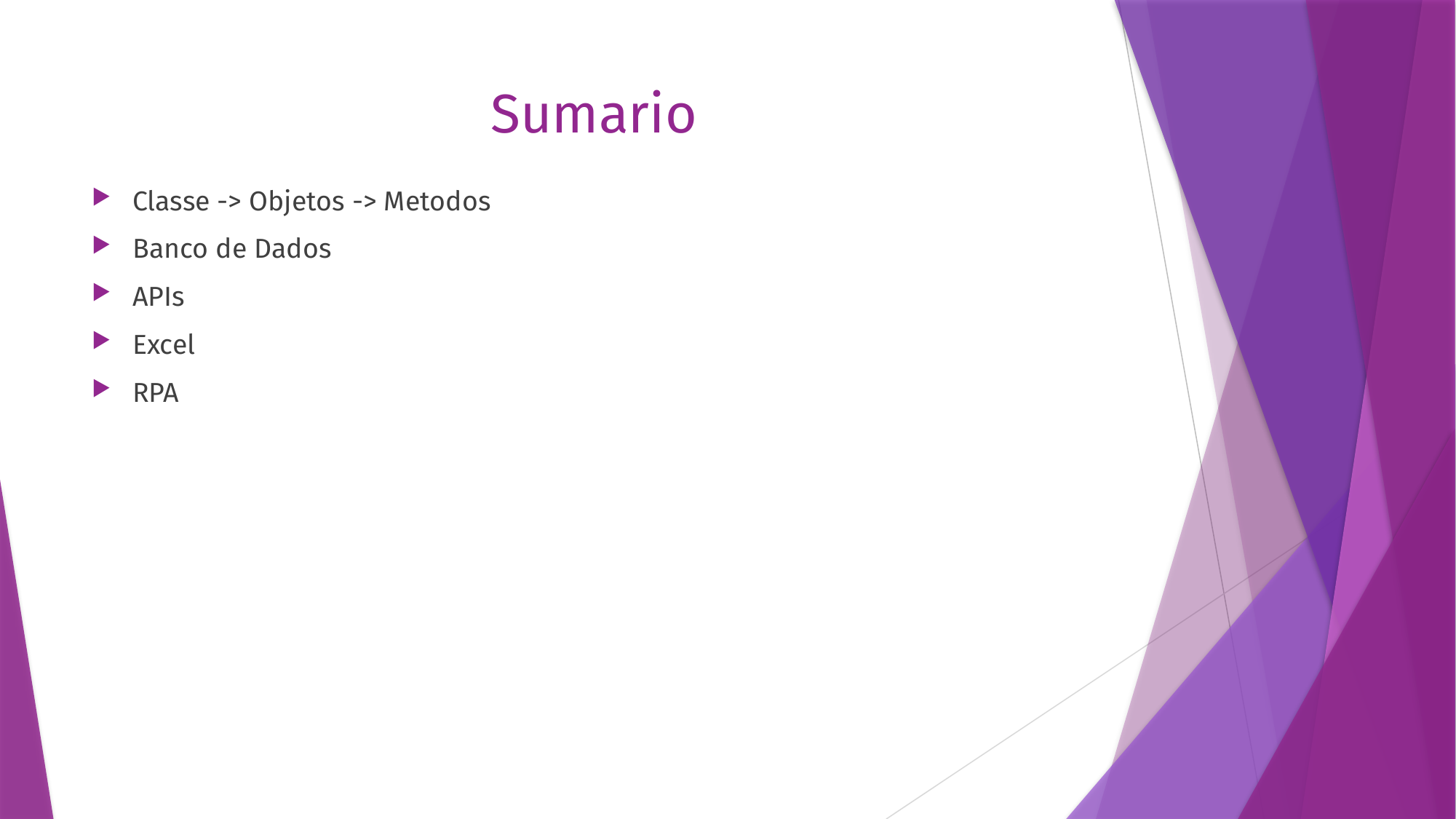

# Sumario
Classe -> Objetos -> Metodos
Banco de Dados
APIs
Excel
RPA